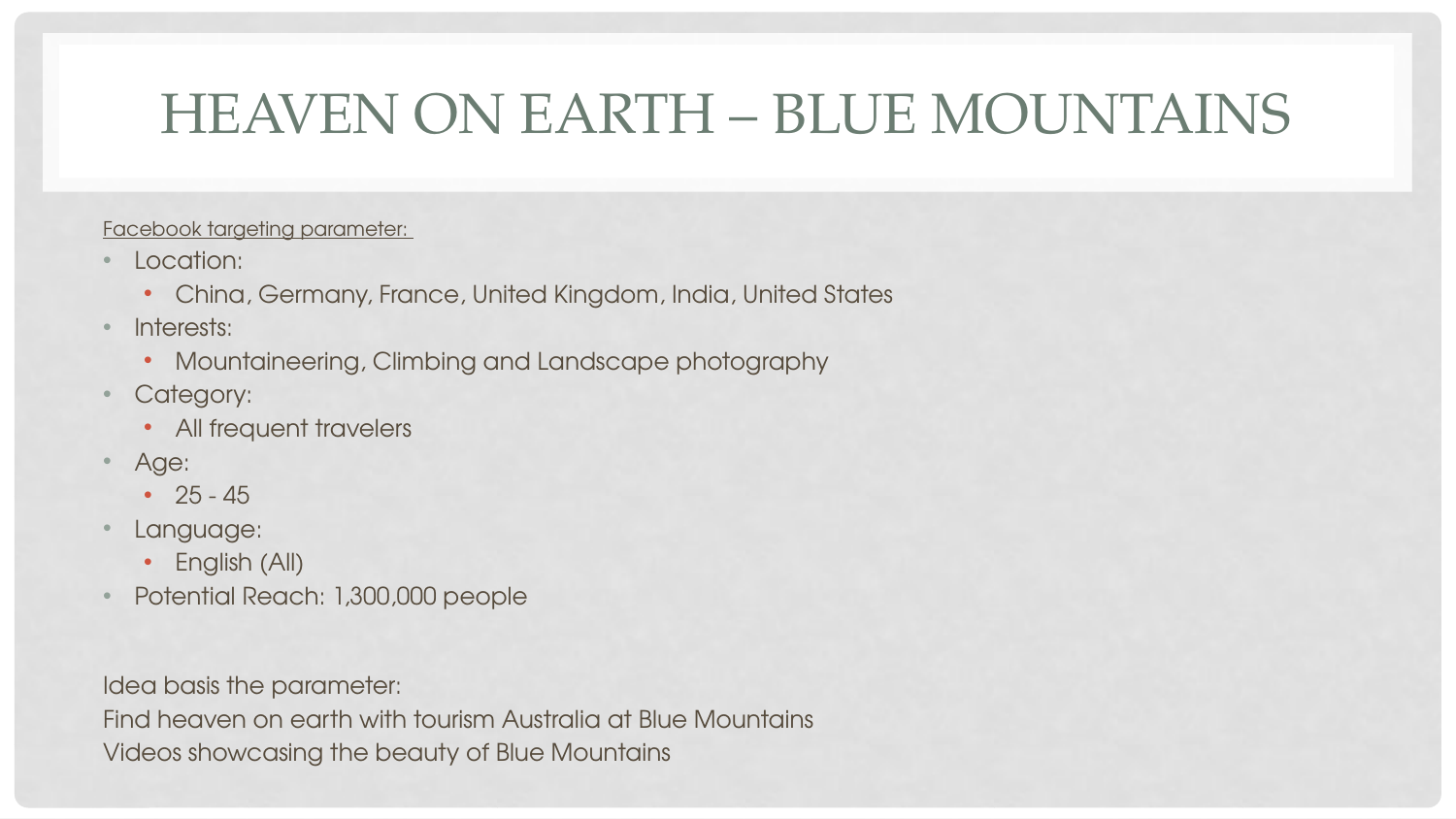

# Heaven on earth – blue mountains
Facebook targeting parameter:
Location:
China, Germany, France, United Kingdom, India, United States
Interests:
Mountaineering, Climbing and Landscape photography
Category:
All frequent travelers
Age:
25 - 45
Language:
English (All)
Potential Reach: 1,300,000 people

Idea basis the parameter:
Find heaven on earth with tourism Australia at Blue Mountains
Videos showcasing the beauty of Blue Mountains